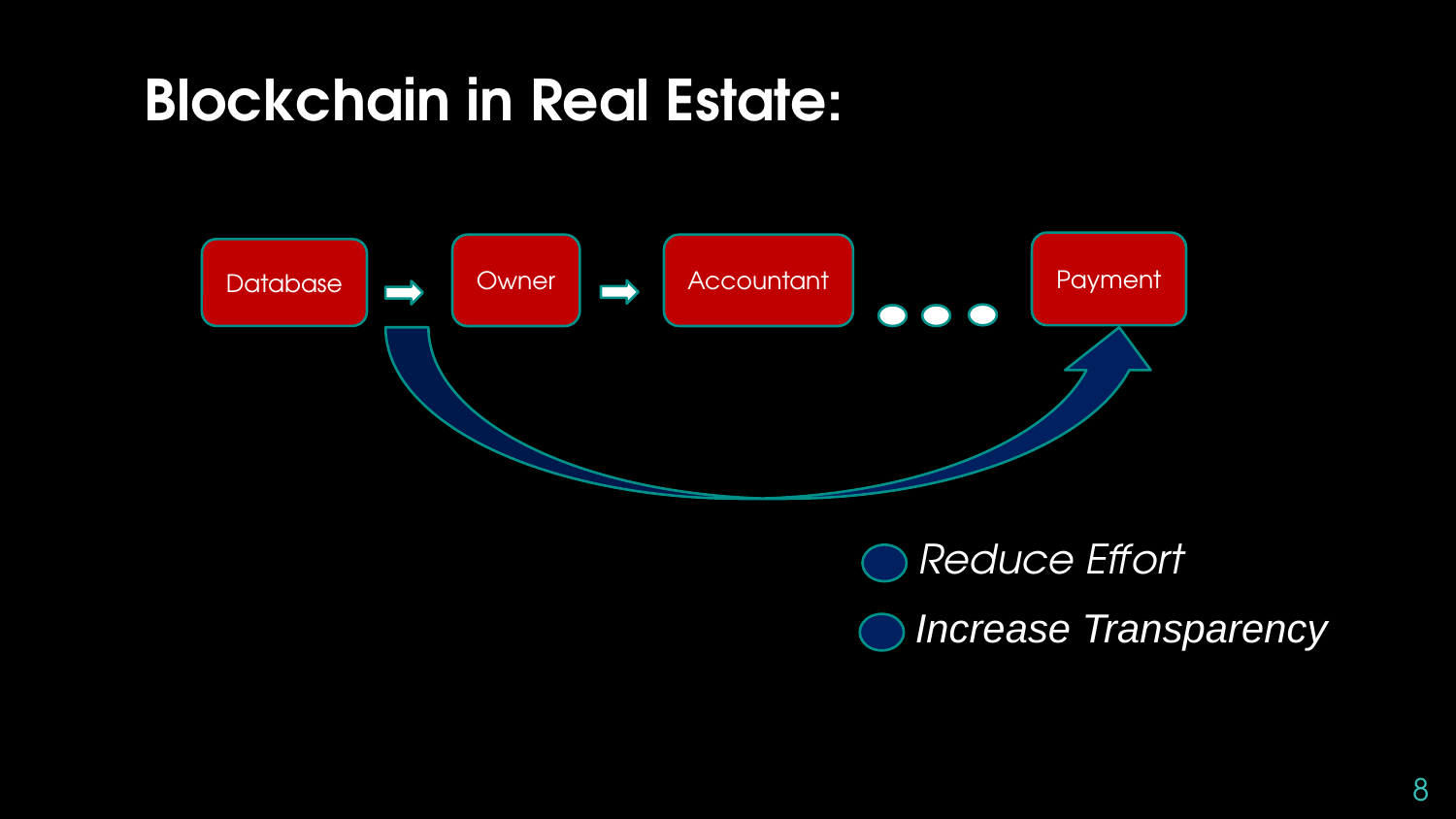

Blockchain in Real Estate:
Payment
Accountant
Owner
Database

Reduce Effort

Increase Transparency

8